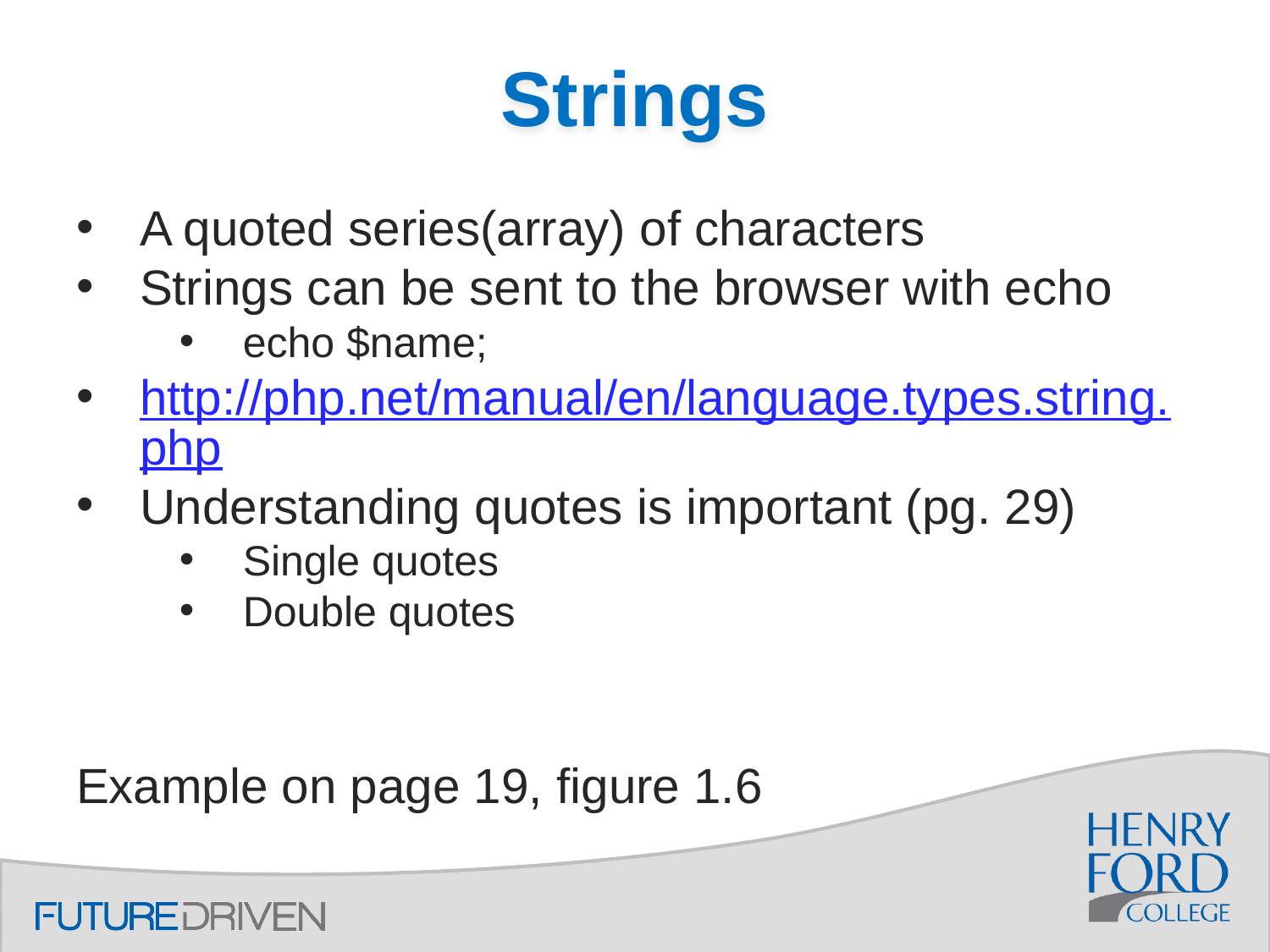

# Strings
A quoted series(array) of characters
Strings can be sent to the browser with echo
echo $name;
http://php.net/manual/en/language.types.string.php
Understanding quotes is important (pg. 29)
Single quotes
Double quotes

Example on page 19, figure 1.6